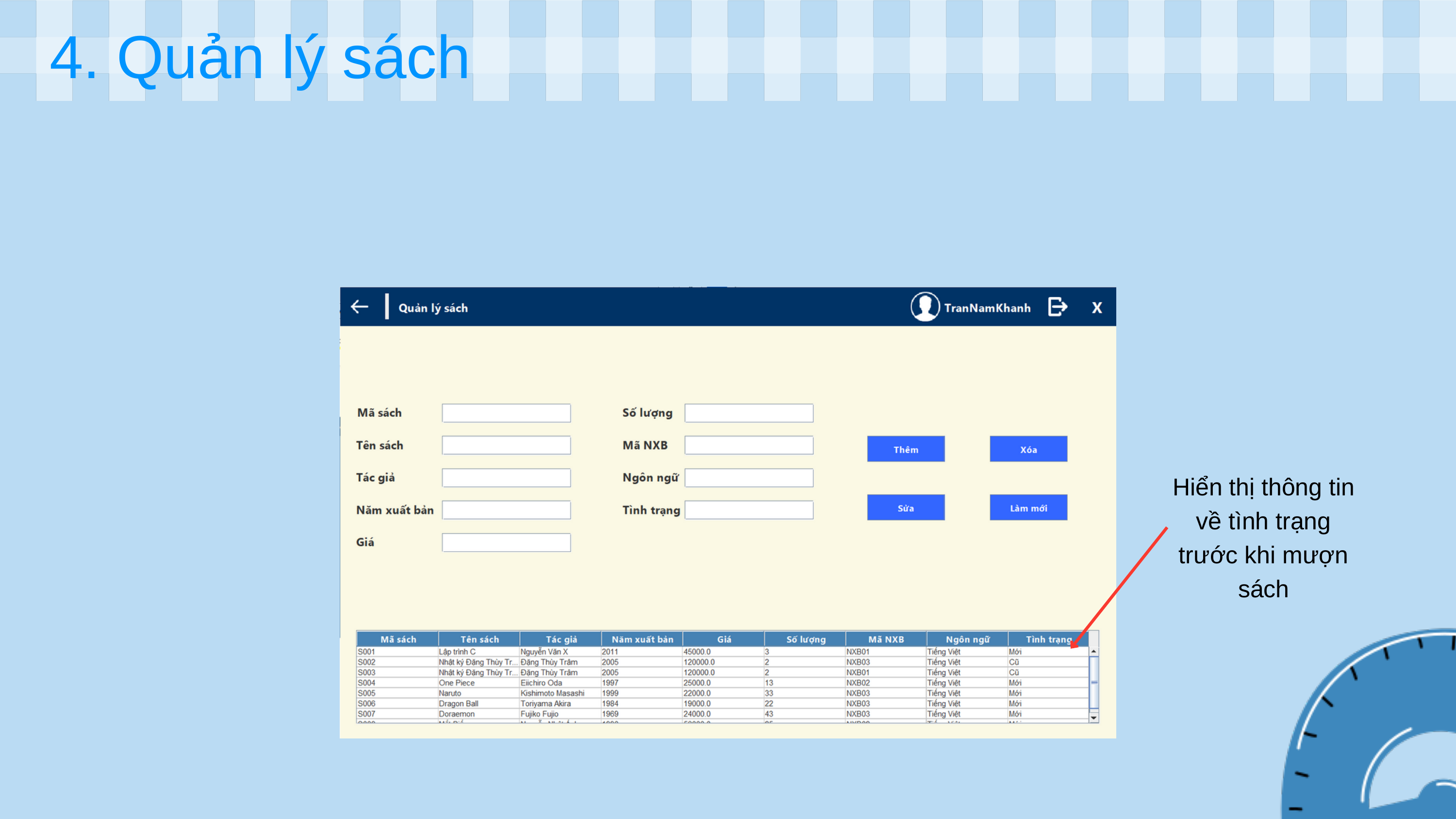

4. Quản lý sách

Hiển thị thông tin về tình trạng trước khi mượn sách